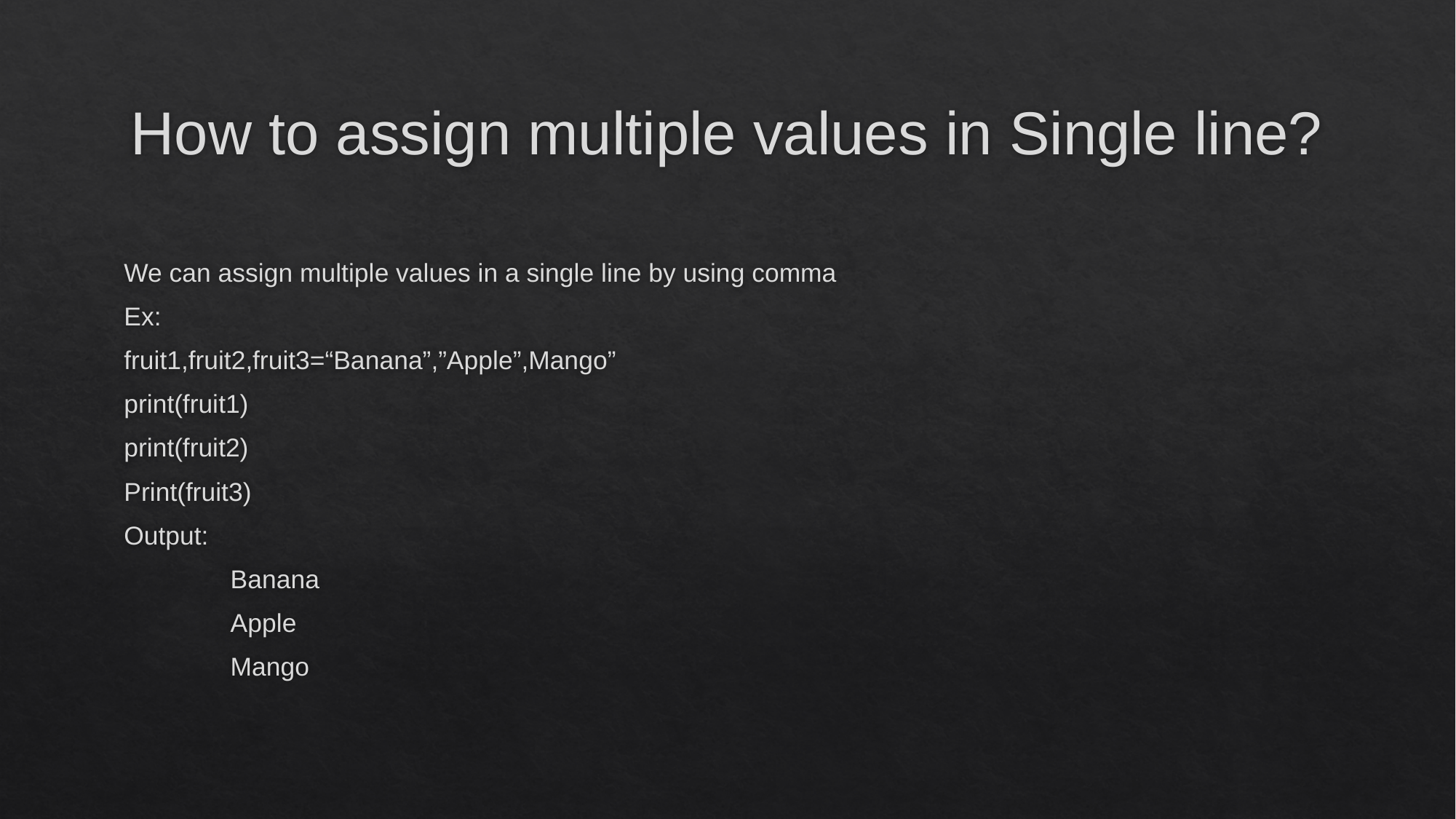

# How to assign multiple values in Single line?

We can assign multiple values in a single line by using comma
Ex:
fruit1,fruit2,fruit3=“Banana”,”Apple”,Mango”
print(fruit1)
print(fruit2)
Print(fruit3)
Output:
               Banana
               Apple
               Mango